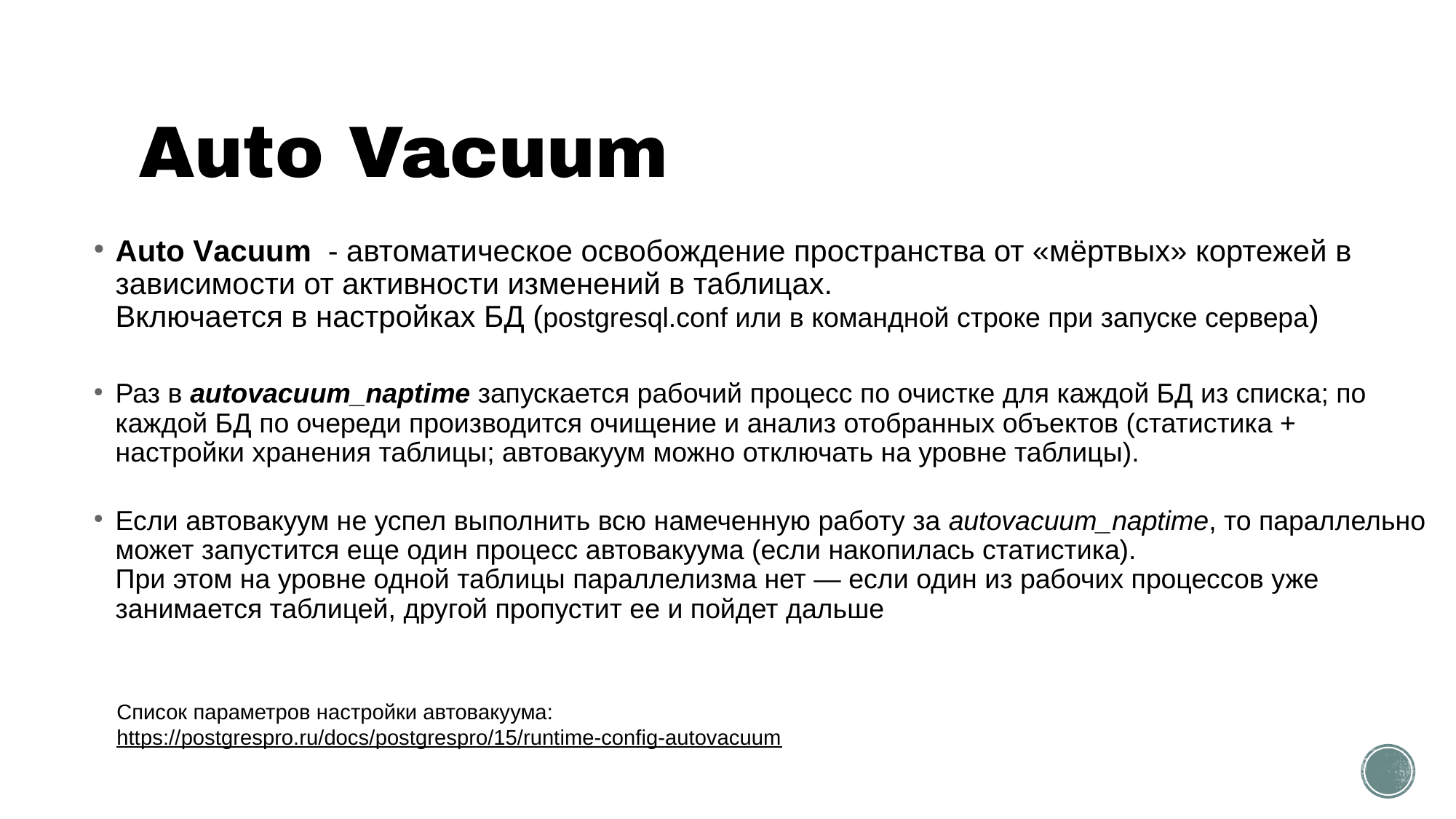

# Auto Vacuum
Auto Vacuum  - автоматическое освобождение пространства от «мёртвых» кортежей в зависимости от активности изменений в таблицах.
Включается в настройках БД (postgresql.conf или в командной строке при запуске сервера)
Раз в autovacuum_naptime запускается рабочий процесс по очистке для каждой БД из списка; по каждой БД по очереди производится очищение и анализ отобранных объектов (статистика + настройки хранения таблицы; автовакуум можно отключать на уровне таблицы).
Если автовакуум не успел выполнить всю намеченную работу за autovacuum_naptime, то параллельно может запустится еще один процесс автовакуума (если накопилась статистика).
При этом на уровне одной таблицы параллелизма нет — если один из рабочих процессов уже занимается таблицей, другой пропустит ее и пойдет дальше
Список параметров настройки автовакуума:
https://postgrespro.ru/docs/postgrespro/15/runtime-config-autovacuum